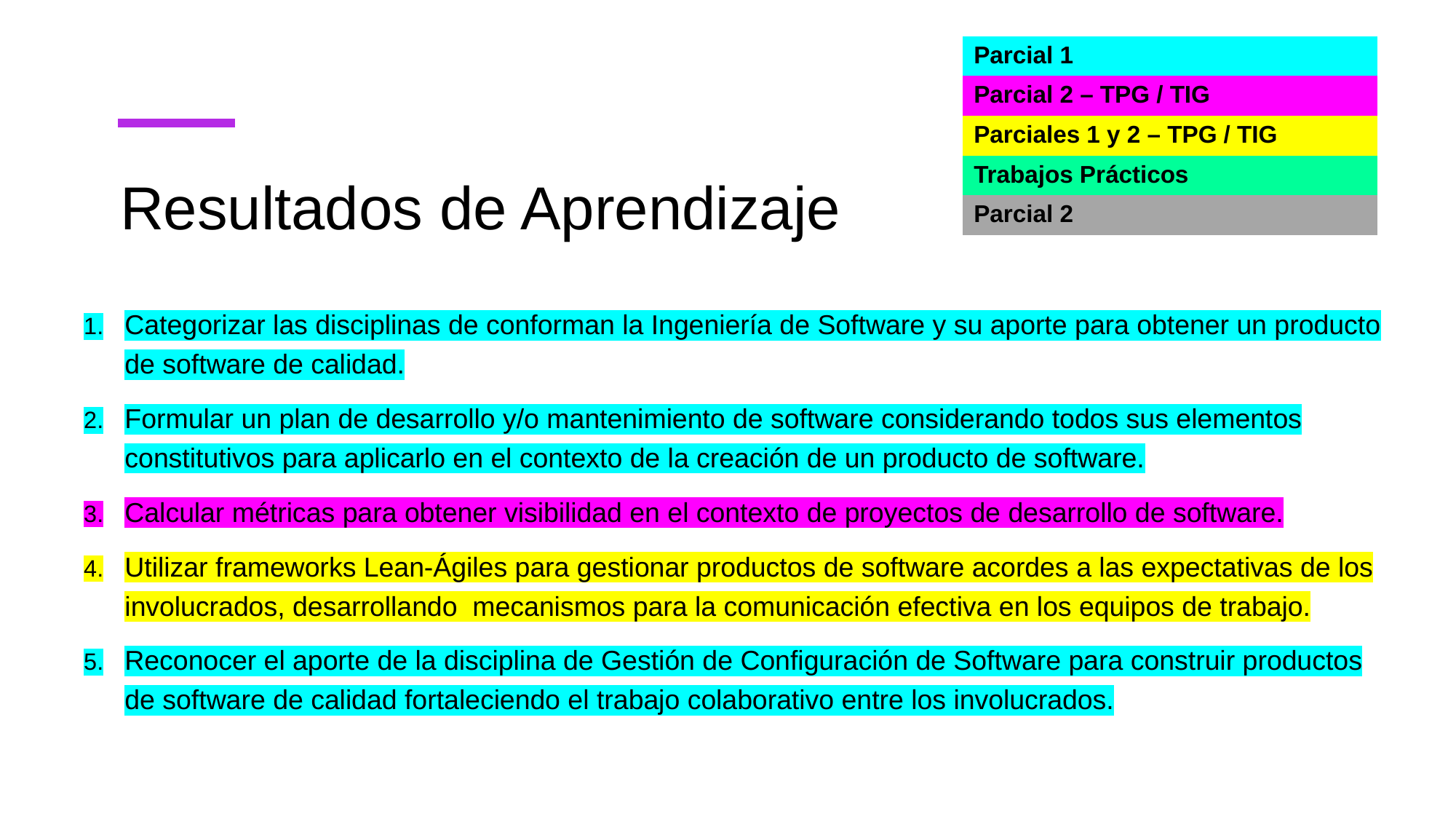

| Parcial 1 |
| --- |
| Parcial 2 – TPG / TIG |
| Parciales 1 y 2 – TPG / TIG |
| Trabajos Prácticos |
| Parcial 2 |
# Resultados de Aprendizaje
Categorizar las disciplinas de conforman la Ingeniería de Software y su aporte para obtener un producto de software de calidad.
Formular un plan de desarrollo y/o mantenimiento de software considerando todos sus elementos constitutivos para aplicarlo en el contexto de la creación de un producto de software.
Calcular métricas para obtener visibilidad en el contexto de proyectos de desarrollo de software.
Utilizar frameworks Lean-Ágiles para gestionar productos de software acordes a las expectativas de los involucrados, desarrollando  mecanismos para la comunicación efectiva en los equipos de trabajo.
Reconocer el aporte de la disciplina de Gestión de Configuración de Software para construir productos de software de calidad fortaleciendo el trabajo colaborativo entre los involucrados.